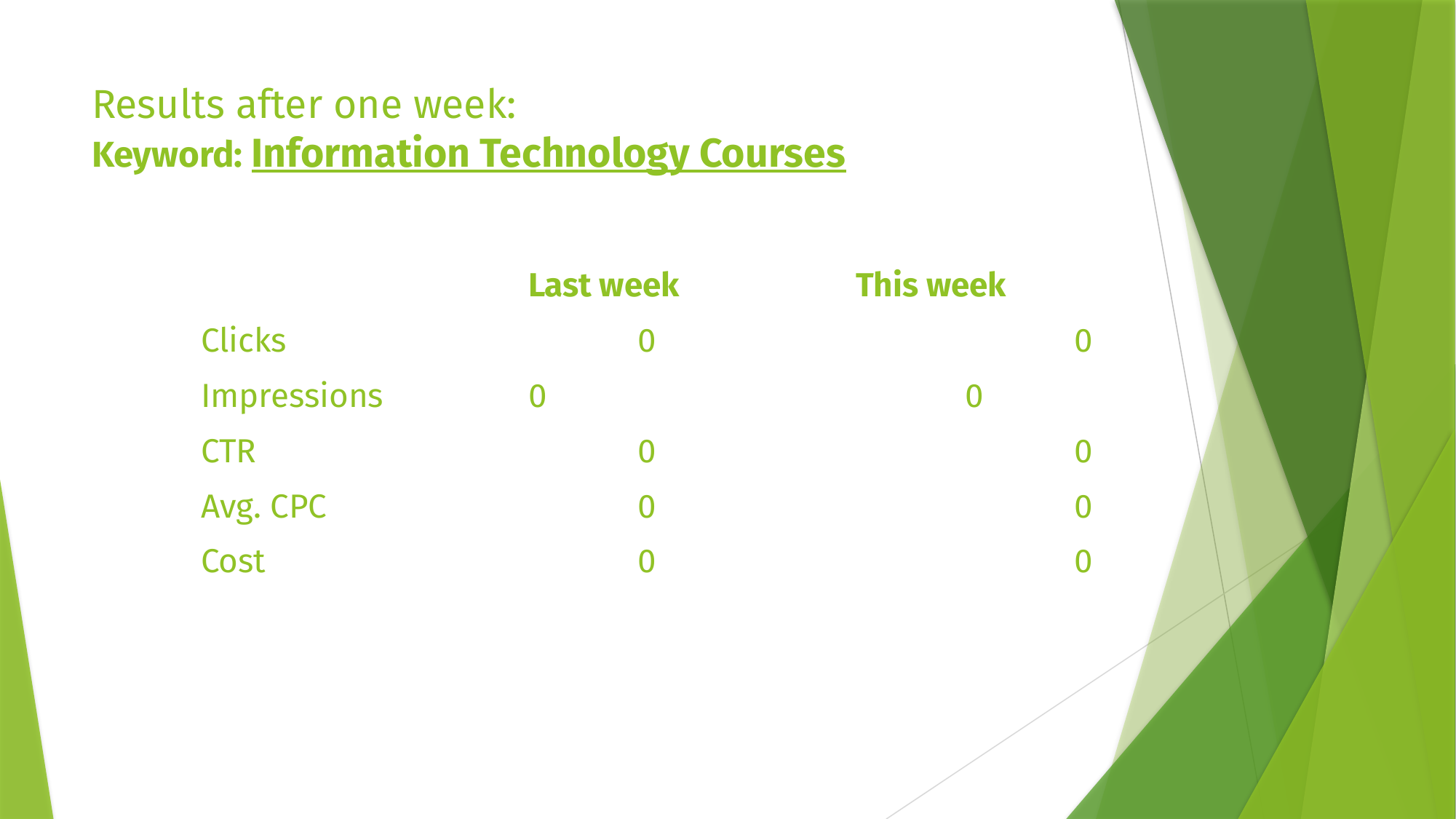

# Results after one week: Keyword: Information Technology Courses
				Last week		This week
	Clicks				0				0
	Impressions		0				0
	CTR				0				0
	Avg. CPC			0			 	0
	Cost				0			 	0